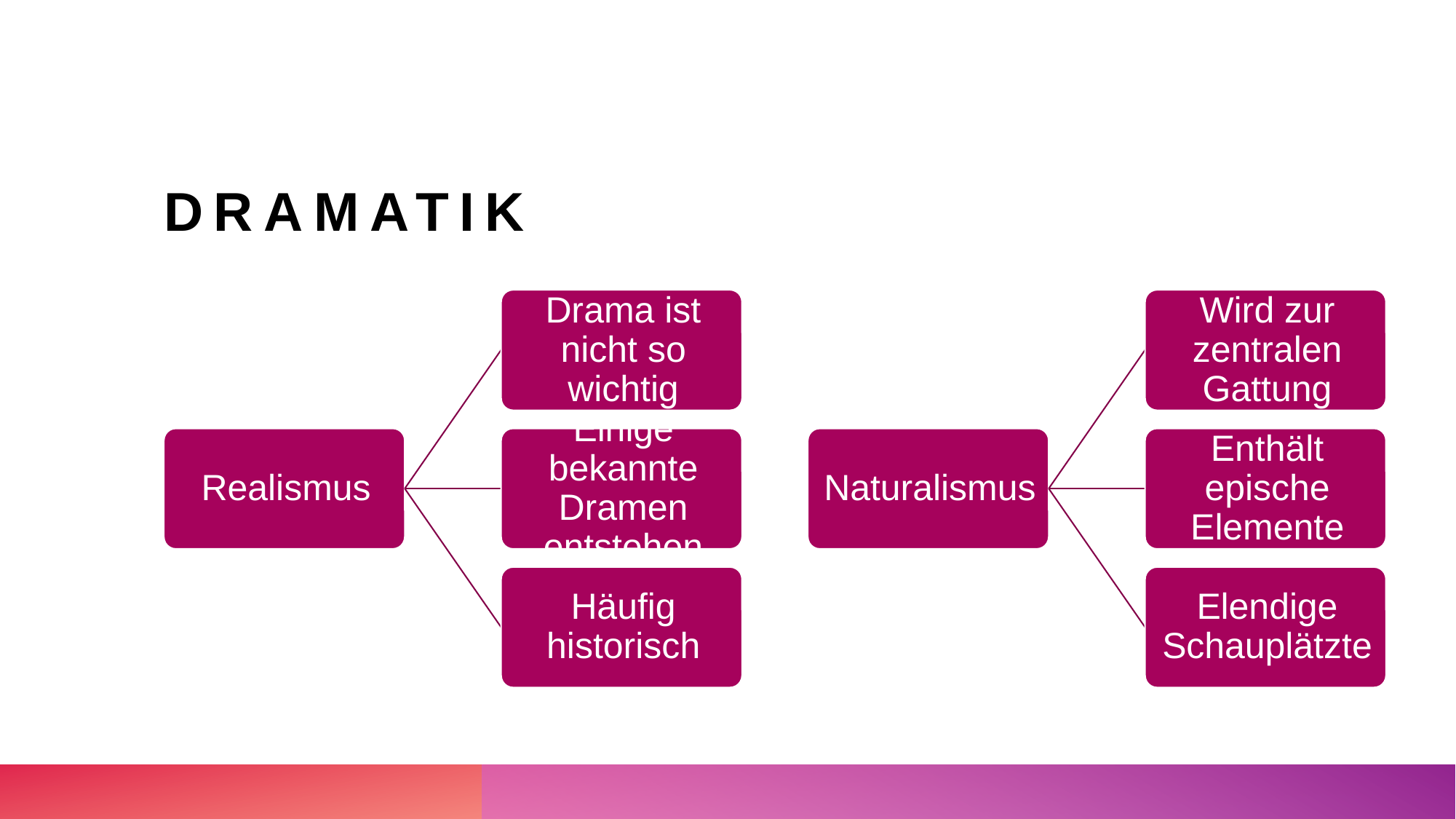

# Dramatik
Realismus

Drama ist nicht so wichtig

Einige bekannte Dramen entstehen

Häufig historisch
Naturalismus

Wird zur zentralen Gattung

Enthält epische Elemente

Elendige Schauplätzte